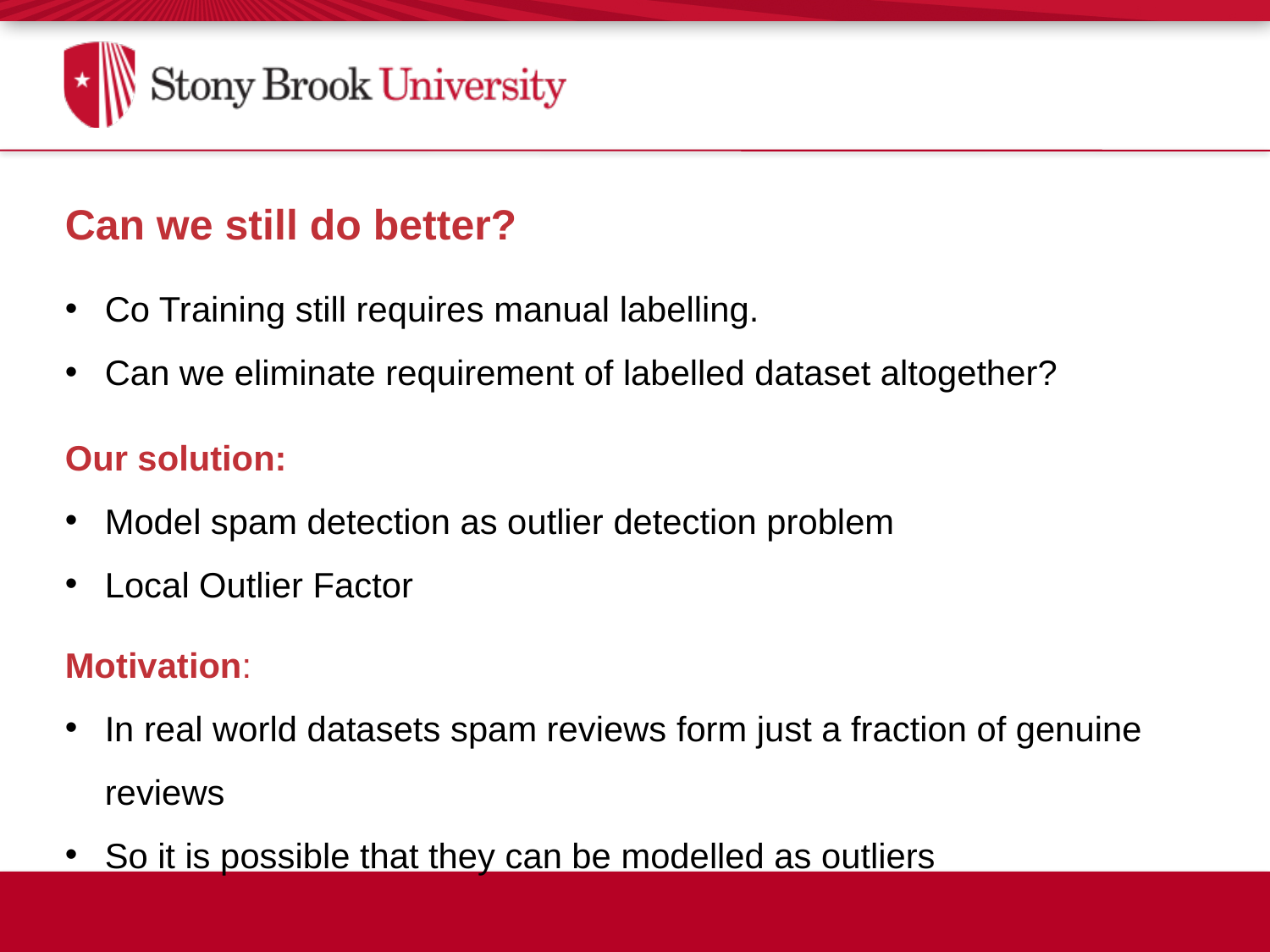

Can we still do better?
Co Training still requires manual labelling.
Can we eliminate requirement of labelled dataset altogether?

Our solution:
Model spam detection as outlier detection problem
Local Outlier Factor

Motivation:
In real world datasets spam reviews form just a fraction of genuine reviews
So it is possible that they can be modelled as outliers